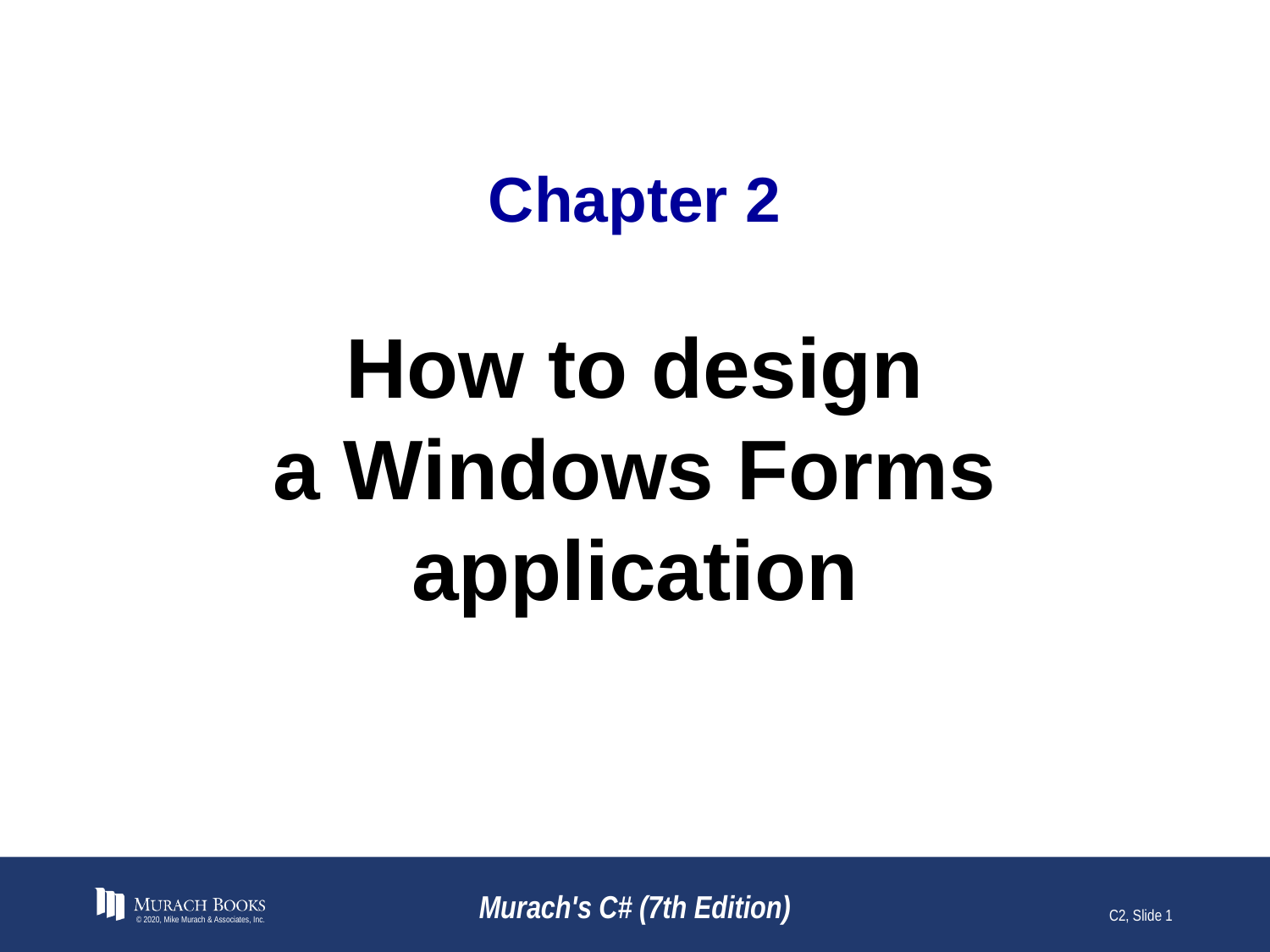

# Chapter 2
How to design
a Windows Forms application

© 2020, Mike Murach & Associates, Inc.
Murach's C# (7th Edition)

C2, Slide 1